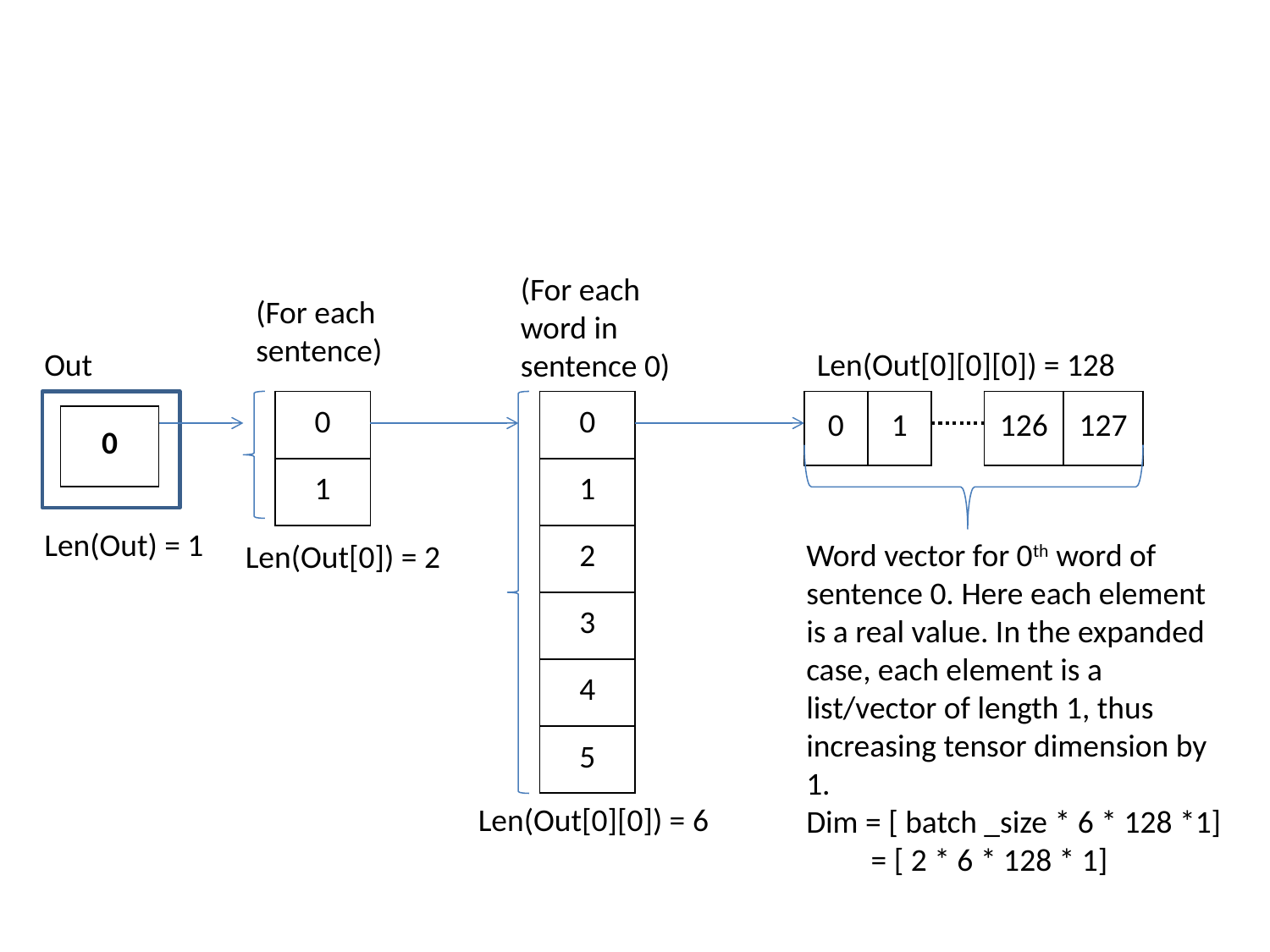

(For each word in  sentence 0)
(For each sentence)

Out
Len(Out[0][0][0]) = 128

| 0 |
| --- |
| 1 |

| 0 |
| --- |
| 1 |
| 2 |
| 3 |
| 4 |
| 5 |
| 0 | 1 |
| --- | --- |
| 126 | 127 |
| --- | --- |
| 0 |
| --- |
Len(Out) = 1
Word vector for 0th word of sentence 0. Here each element is a real value. In the expanded case, each element is a list/vector of length 1, thus increasing tensor dimension by 1.
Dim = [ batch _size * 6 * 128 *1]
         = [ 2 * 6 * 128 * 1]
Len(Out[0]) = 2
Len(Out[0][0]) = 6